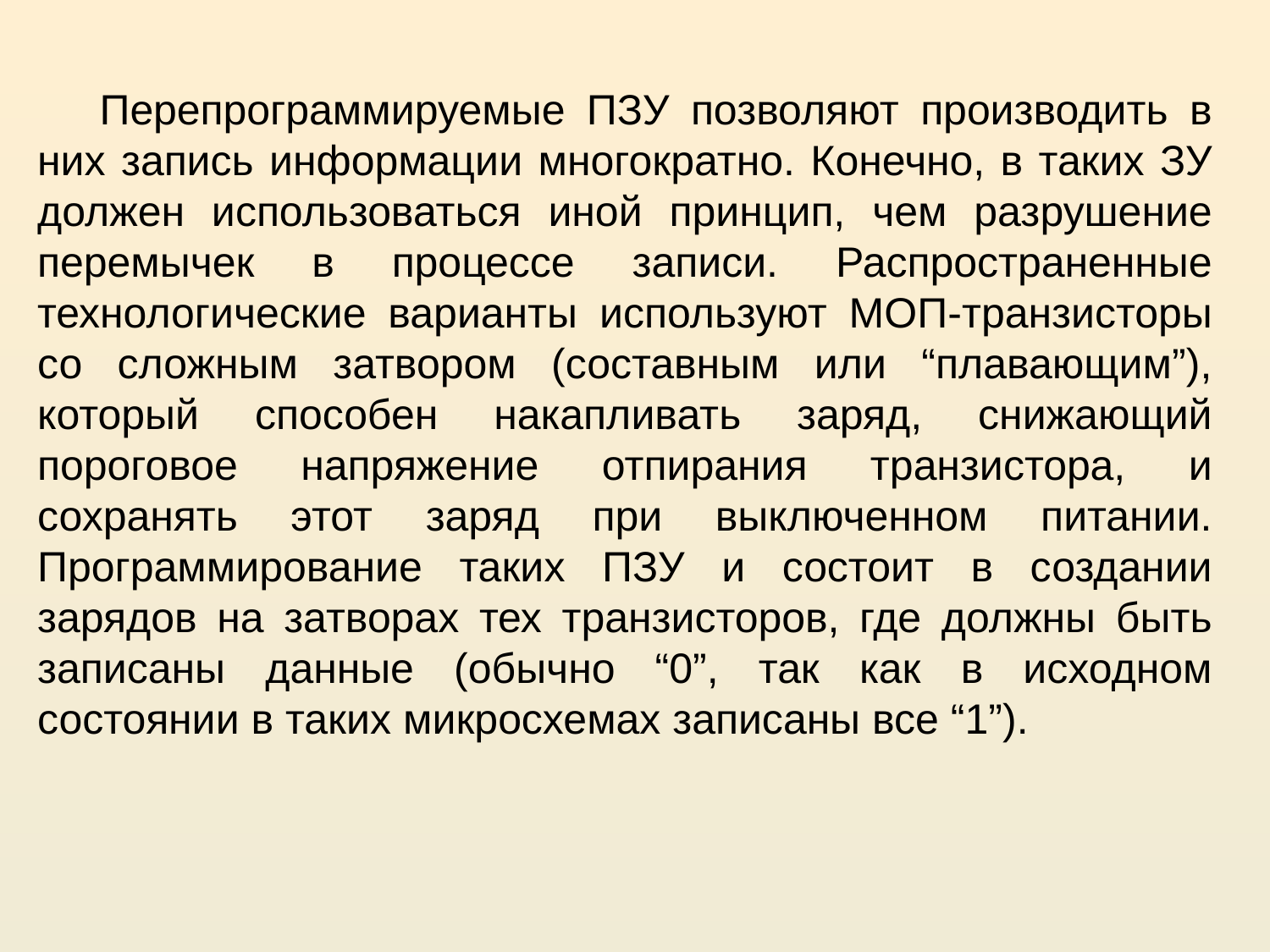

Перепрограммируемые ПЗУ позволяют производить в них запись информации многократно. Конечно, в таких ЗУ должен использоваться иной принцип, чем разрушение перемычек в процессе записи. Распространенные технологические варианты используют МОП-транзисторы со сложным затвором (составным или “плавающим”), который способен накапливать заряд, снижающий пороговое напряжение отпирания транзистора, и сохранять этот заряд при выключенном питании. Программирование таких ПЗУ и состоит в создании зарядов на затворах тех транзисторов, где должны быть записаны данные (обычно “0”, так как в исходном состоянии в таких микросхемах записаны все “1”).